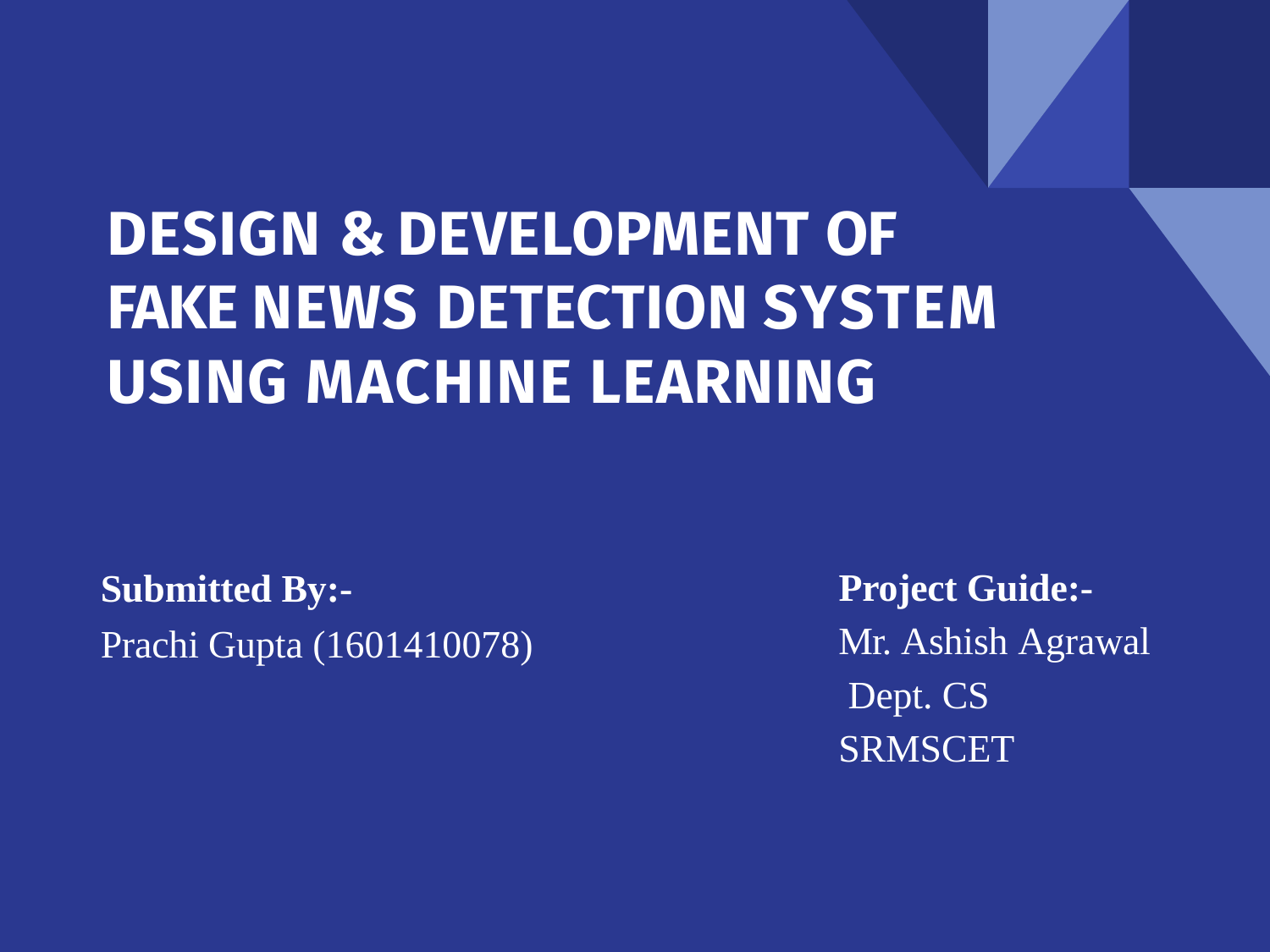

# DESIGN & DEVELOPMENT OF  FAKE NEWS DETECTION SYSTEM  USING MACHINE LEARNING
Submitted By:-
Prachi Gupta (1601410078)

Project Guide:-  Mr. Ashish Agrawal  Dept. CS  SRMSCET